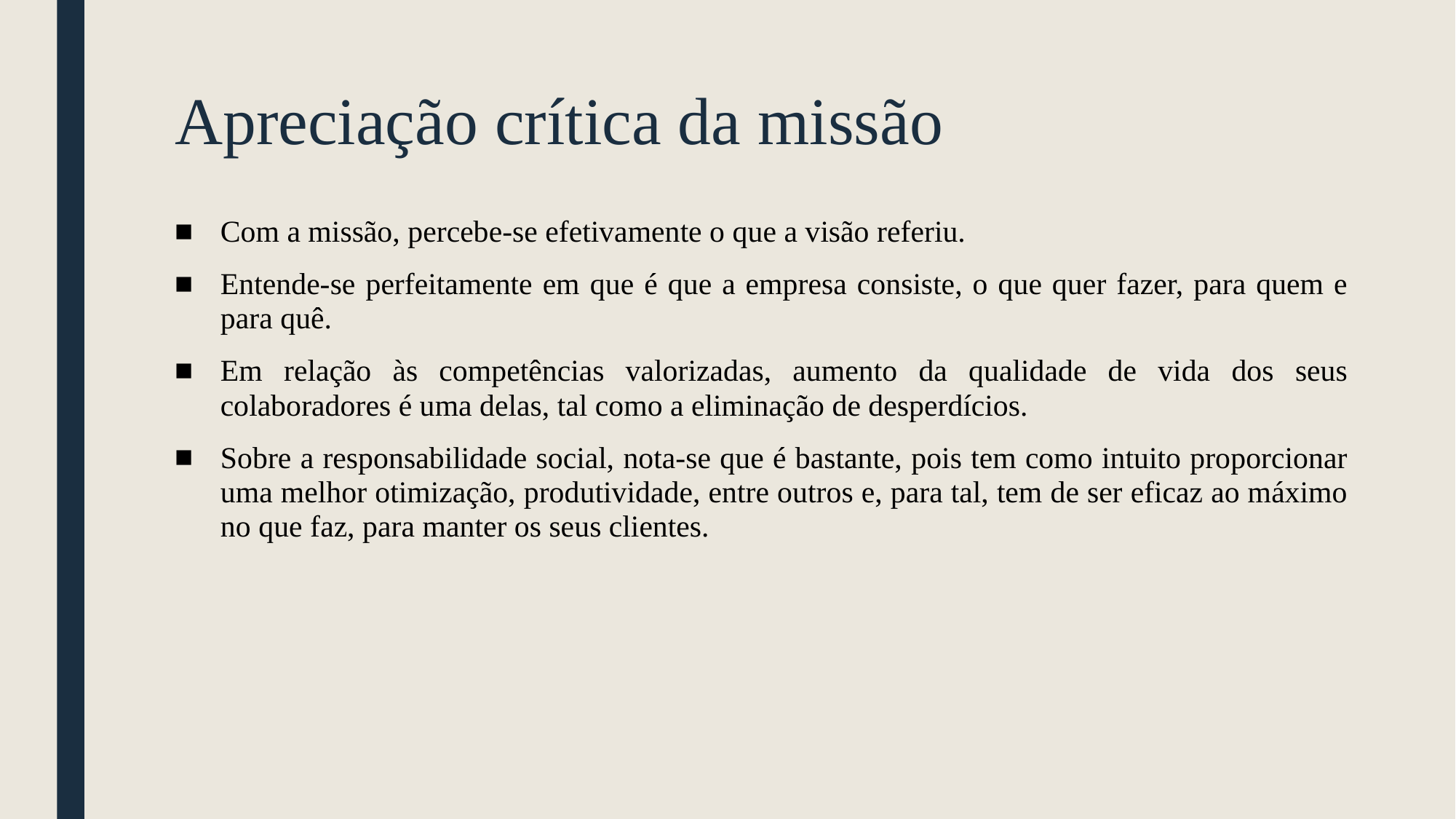

# Apreciação crítica da missão
Com a missão, percebe-se efetivamente o que a visão referiu.
Entende-se perfeitamente em que é que a empresa consiste, o que quer fazer, para quem e para quê.
Em relação às competências valorizadas, aumento da qualidade de vida dos seus colaboradores é uma delas, tal como a eliminação de desperdícios.
Sobre a responsabilidade social, nota-se que é bastante, pois tem como intuito proporcionar uma melhor otimização, produtividade, entre outros e, para tal, tem de ser eficaz ao máximo no que faz, para manter os seus clientes.